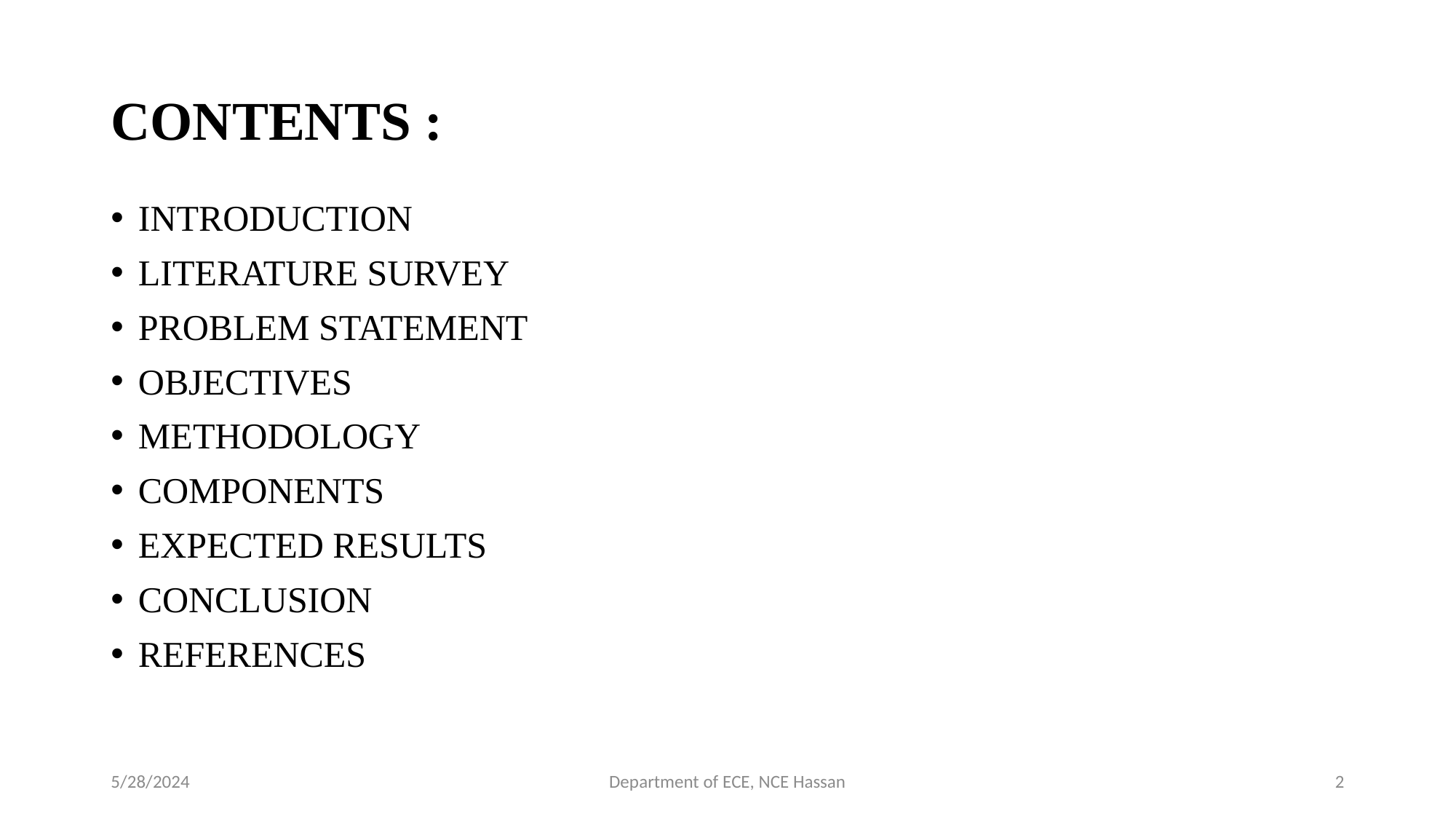

# CONTENTS :
INTRODUCTION
LITERATURE SURVEY
PROBLEM STATEMENT
OBJECTIVES
METHODOLOGY
COMPONENTS
EXPECTED RESULTS
CONCLUSION
REFERENCES

5/28/2024
Department of ECE, NCE Hassan
2